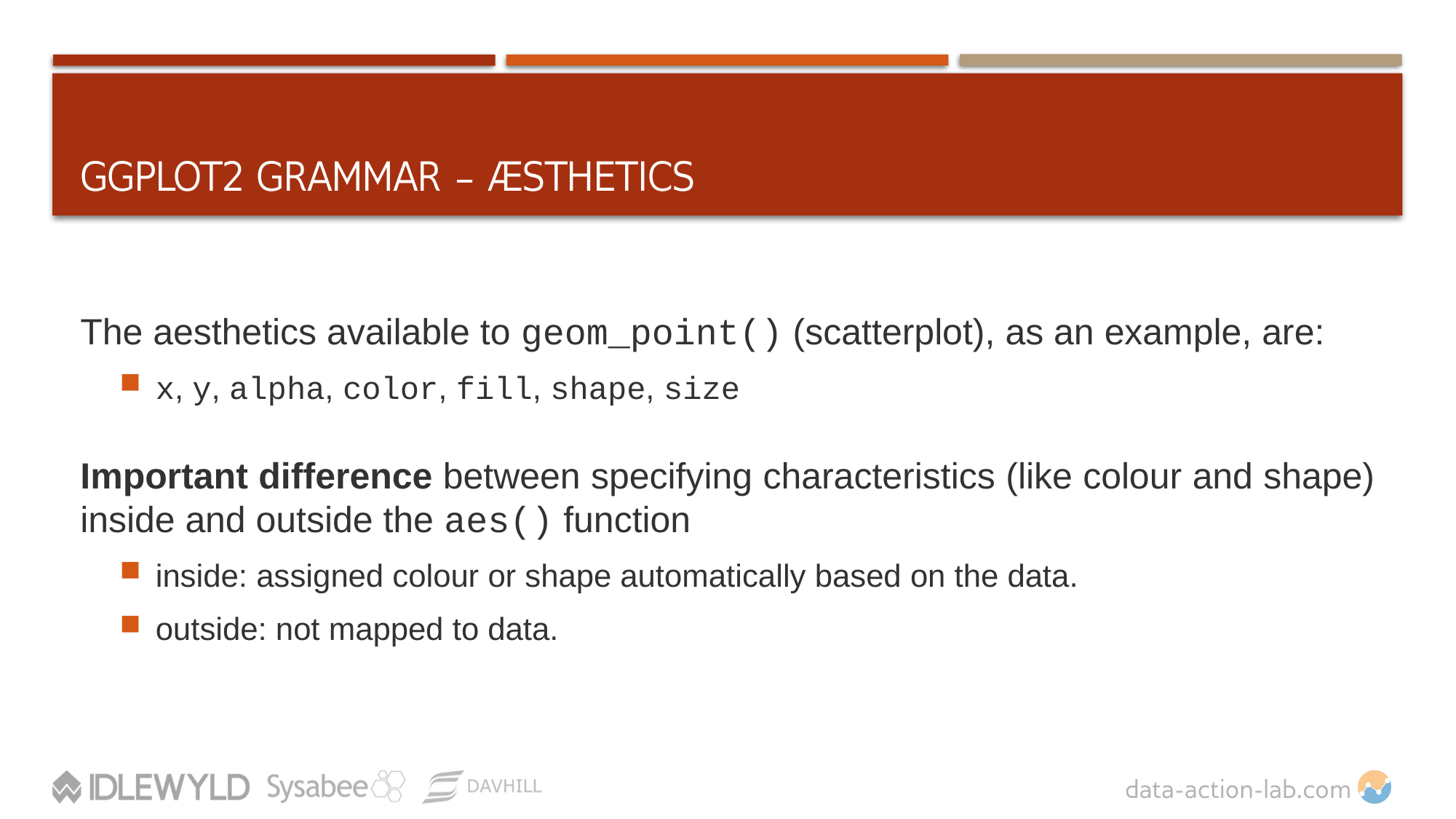

# ggplot2 Grammar – aesTHETICS
The aesthetics available to geom_point() (scatterplot), as an example, are:
x, y, alpha, color, fill, shape, size

Important difference between specifying characteristics (like colour and shape) inside and outside the aes() function
inside: assigned colour or shape automatically based on the data.
outside: not mapped to data.